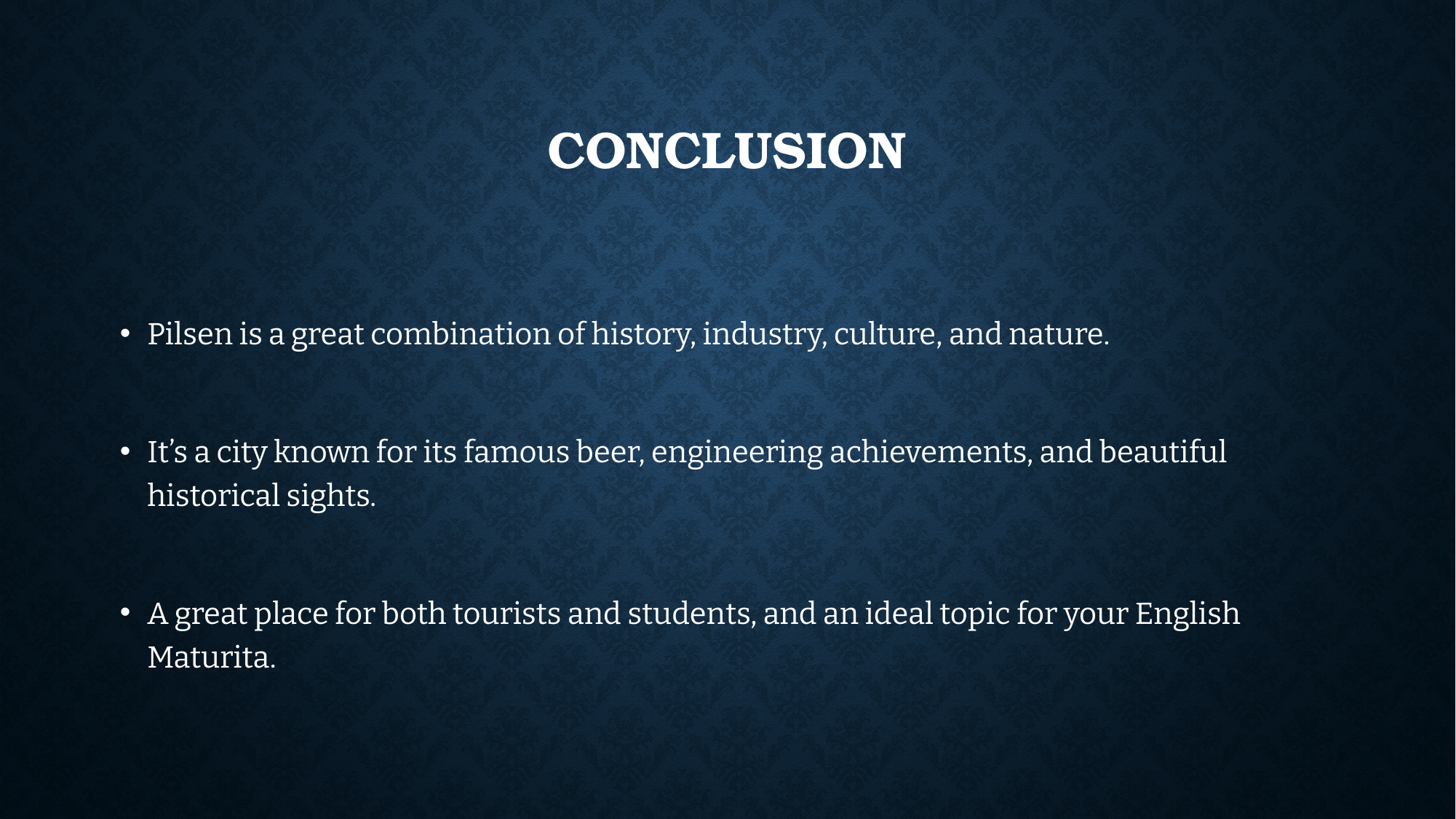

It’s a city known for its famous beer, engineering achievements, and beautiful historical sights.

# Conclusion

Pilsen is a great combination of history, industry, culture, and nature.

It’s a city known for its famous beer, engineering achievements, and beautiful historical sights.

A great place for both tourists and students, and an ideal topic for your English Maturita.